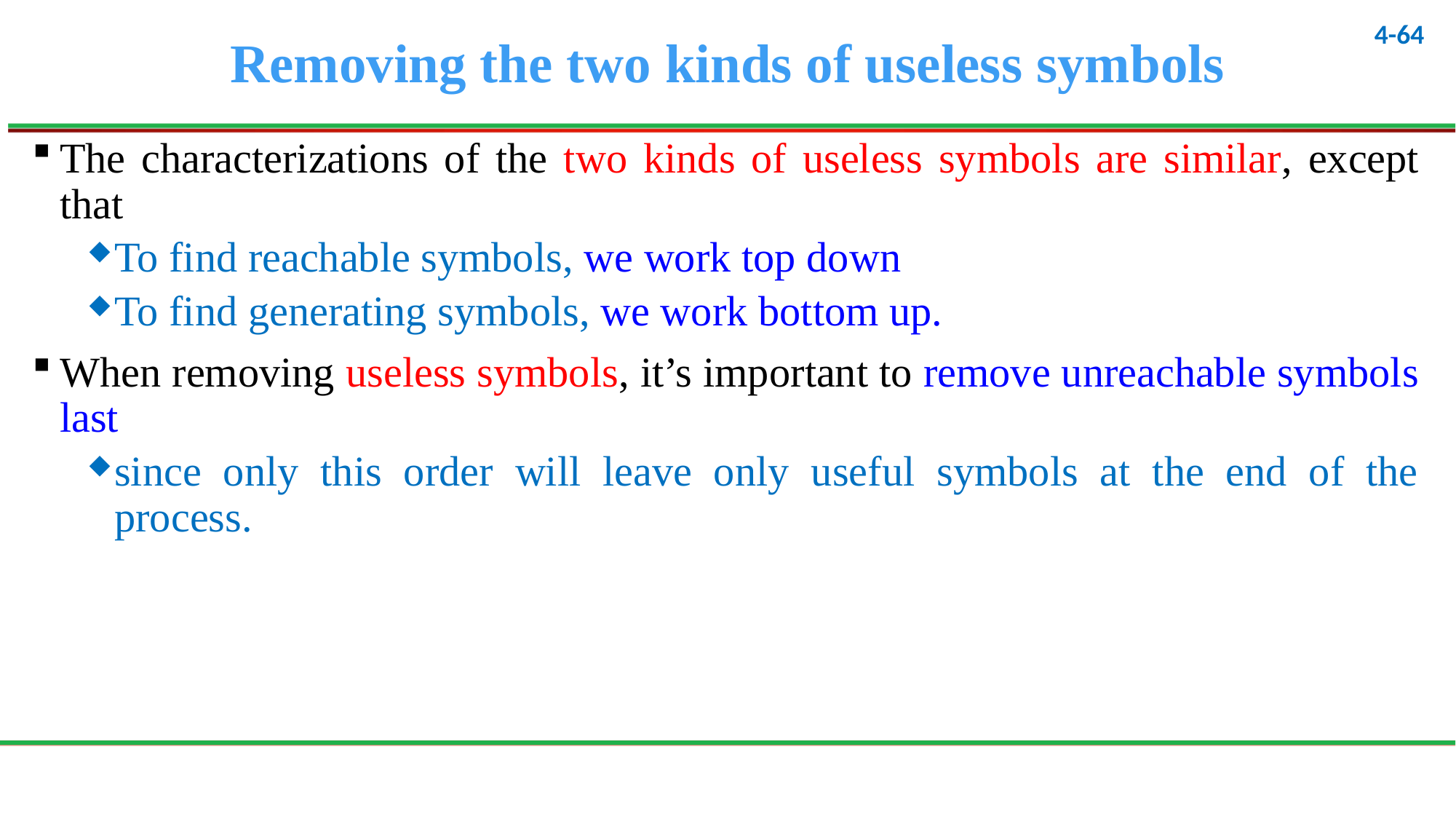

# Removing the two kinds of useless symbols
The characterizations of the two kinds of useless symbols are similar, except that
To find reachable symbols, we work top down
To find generating symbols, we work bottom up.
When removing useless symbols, it’s important to remove unreachable symbols last
since only this order will leave only useful symbols at the end of the process.
64